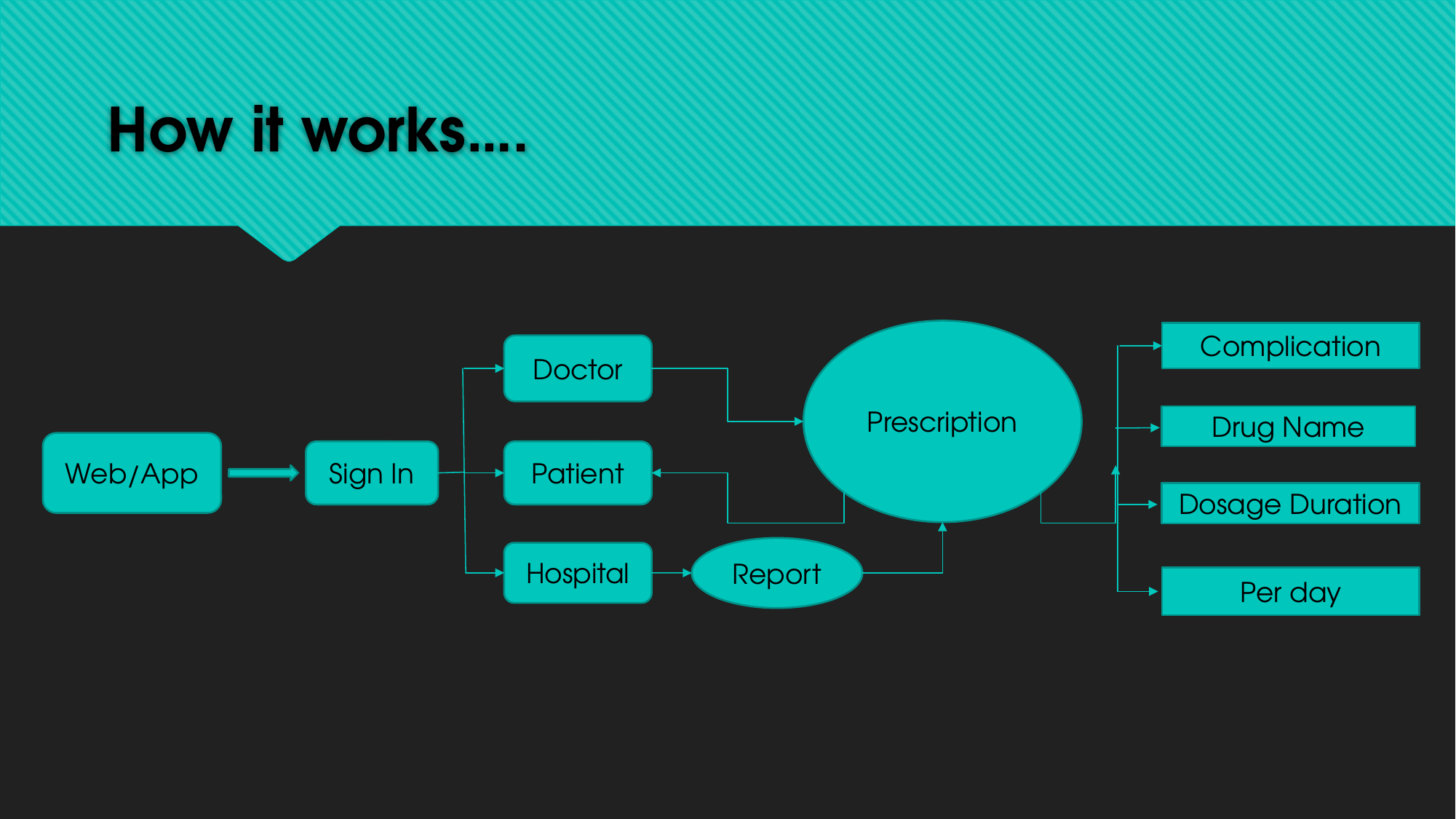

# How it works….
Prescription
Complication
Doctor
Drug Name
Web/App
Sign In
Patient

Dosage Duration
Report
Hospital
Per day